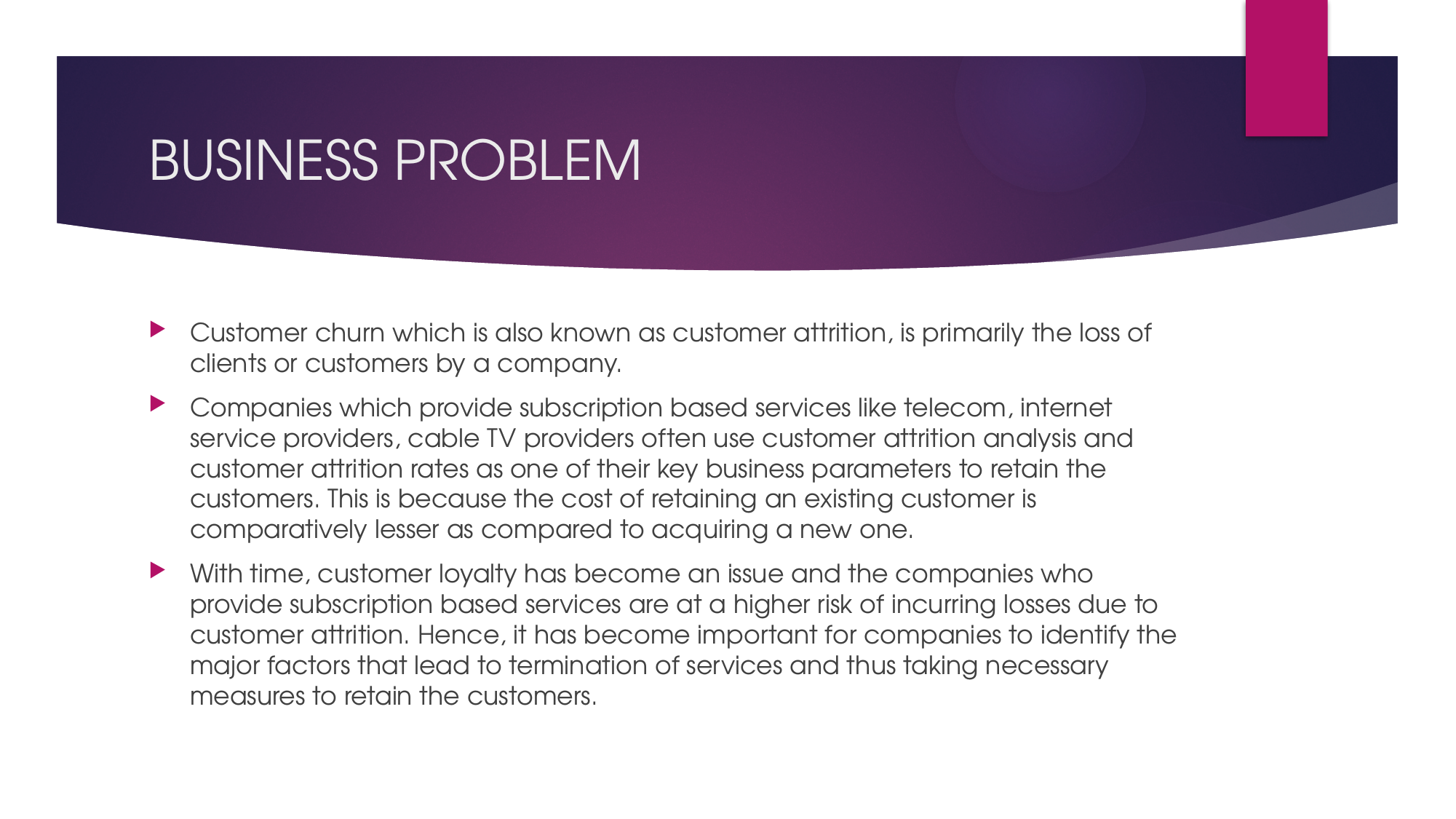

# BUSINESS PROBLEM
Customer churn which is also known as customer attrition, is primarily the loss of clients or customers by a company.
Companies which provide subscription based services like telecom, internet service providers, cable TV providers often use customer attrition analysis and customer attrition rates as one of their key business parameters to retain the customers. This is because the cost of retaining an existing customer is comparatively lesser as compared to acquiring a new one.
With time, customer loyalty has become an issue and the companies who provide subscription based services are at a higher risk of incurring losses due to customer attrition. Hence, it has become important for companies to identify the major factors that lead to termination of services and thus taking necessary measures to retain the customers.